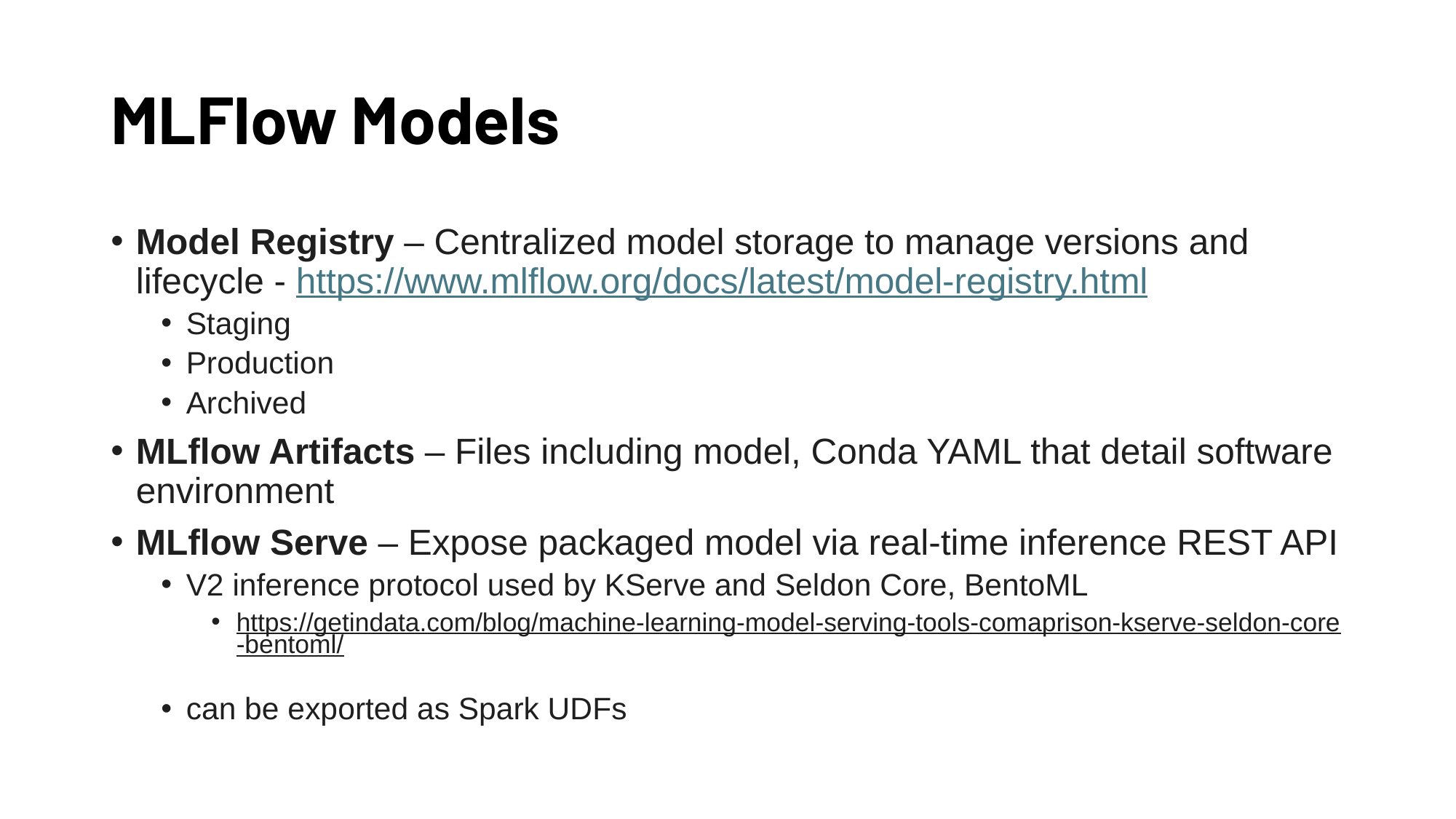

# MLFlow Models
Model Registry – Centralized model storage to manage versions and lifecycle - https://www.mlflow.org/docs/latest/model-registry.html
Staging
Production
Archived
MLflow Artifacts – Files including model, Conda YAML that detail software environment
MLflow Serve – Expose packaged model via real-time inference REST API
V2 inference protocol used by KServe and Seldon Core, BentoML
https://getindata.com/blog/machine-learning-model-serving-tools-comaprison-kserve-seldon-core-bentoml/
can be exported as Spark UDFs